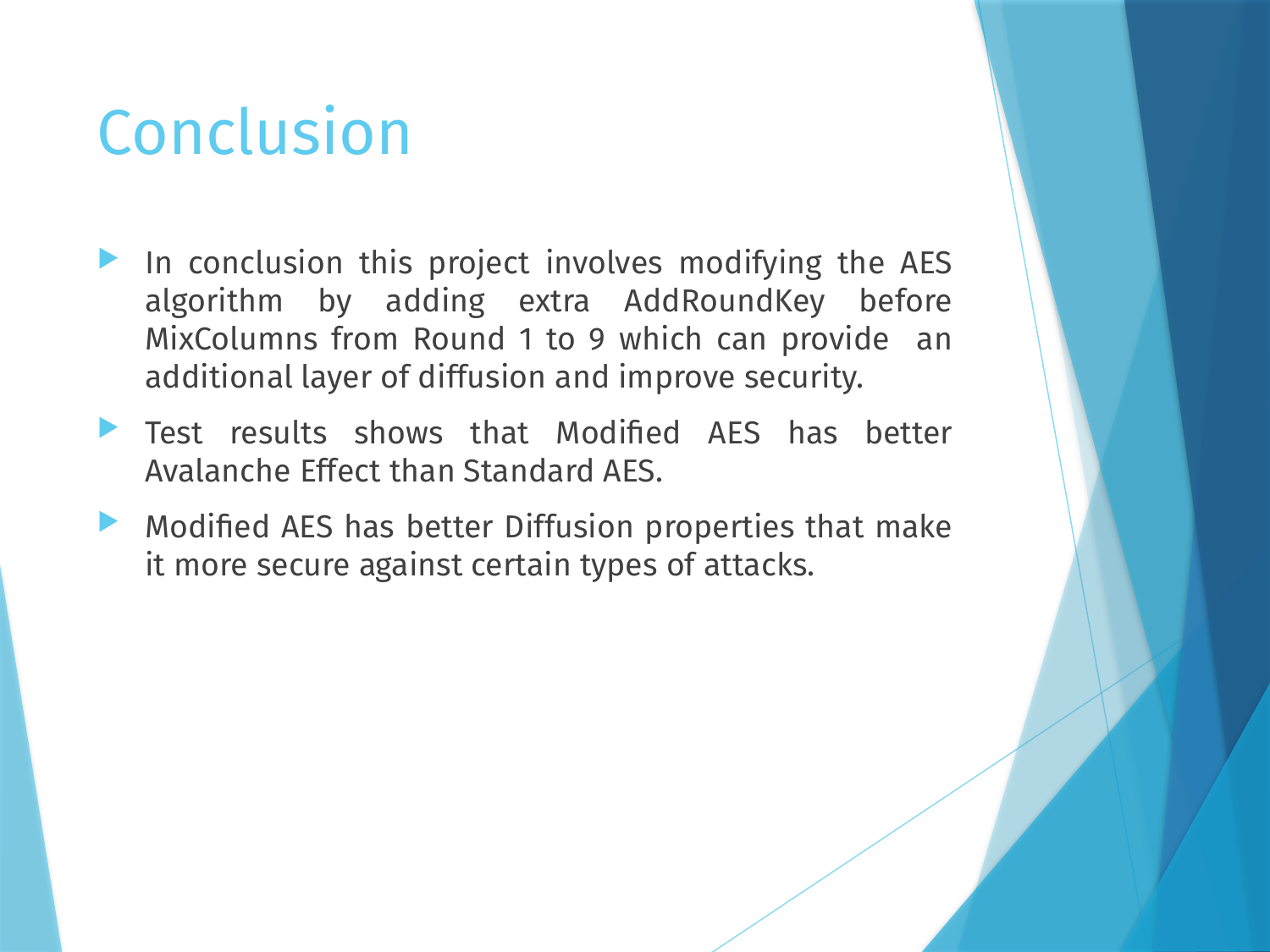

# Conclusion
In conclusion this project involves modifying the AES algorithm by adding extra AddRoundKey before MixColumns from Round 1 to 9 which can provide  an additional layer of diffusion and improve security.
Test results shows that Modified AES has better Avalanche Effect than Standard AES.
Modified AES has better Diffusion properties that make it more secure against certain types of attacks.